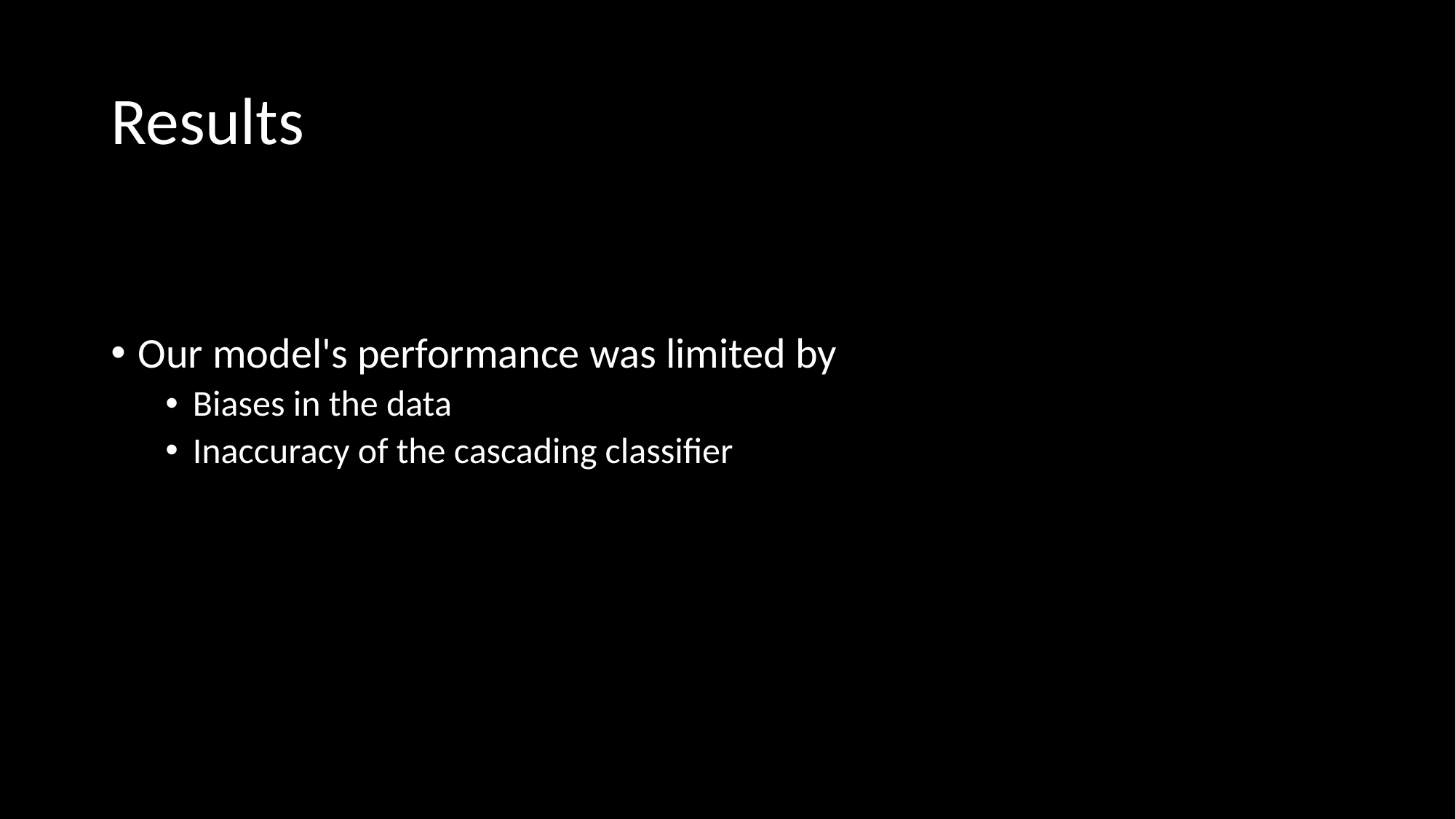

# Results
Our model's performance was limited by
Biases in the data
Inaccuracy of the cascading classifier